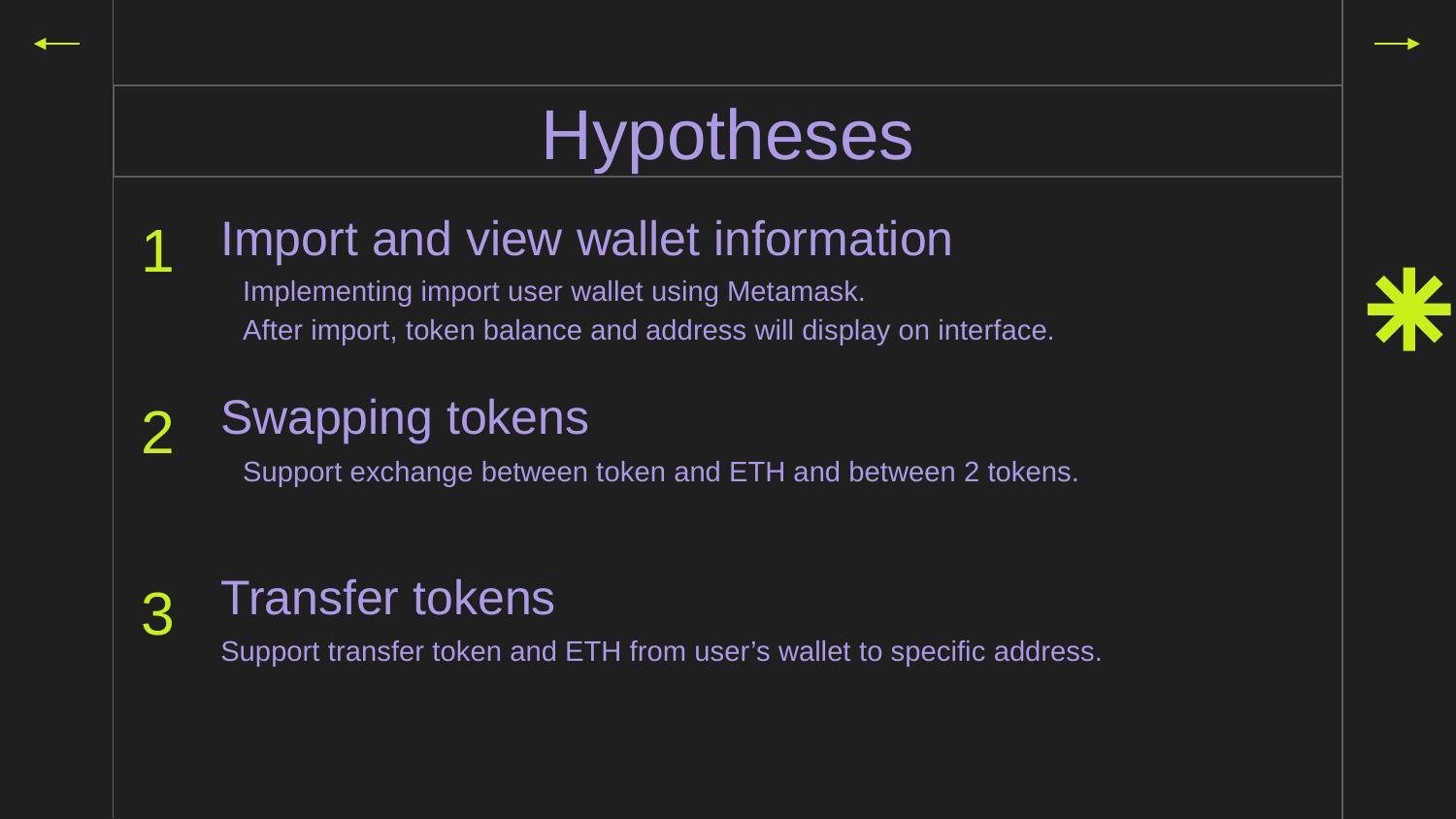

# Hypotheses
1
Import and view wallet information
Implementing import user wallet using Metamask.
After import, token balance and address will display on interface.
2
Swapping tokens
Support exchange between token and ETH and between 2 tokens.
3
Transfer tokens
Support transfer token and ETH from user’s wallet to specific address.